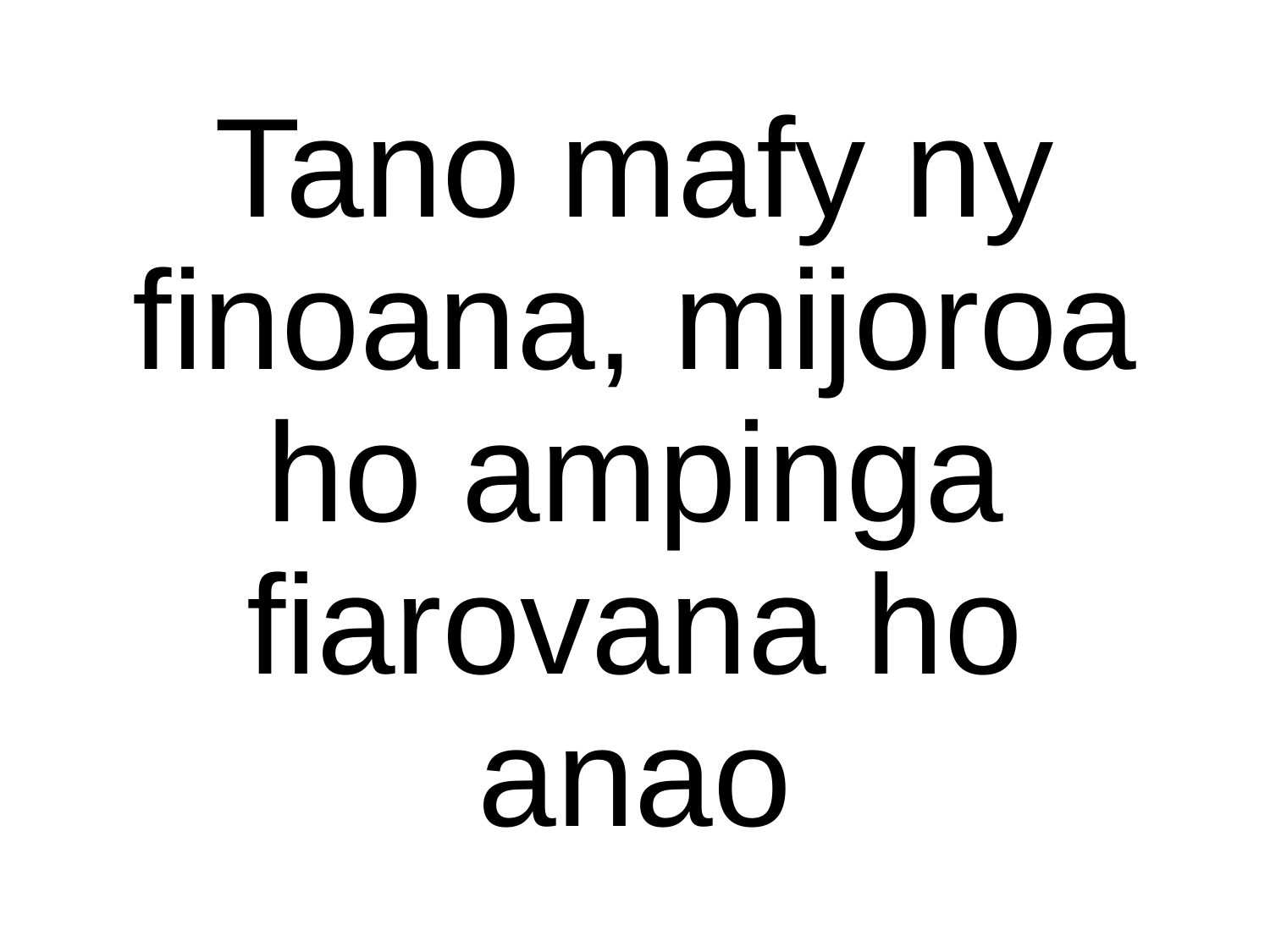

Tano mafy ny finoana, mijoroa ho ampinga fiarovana ho anao